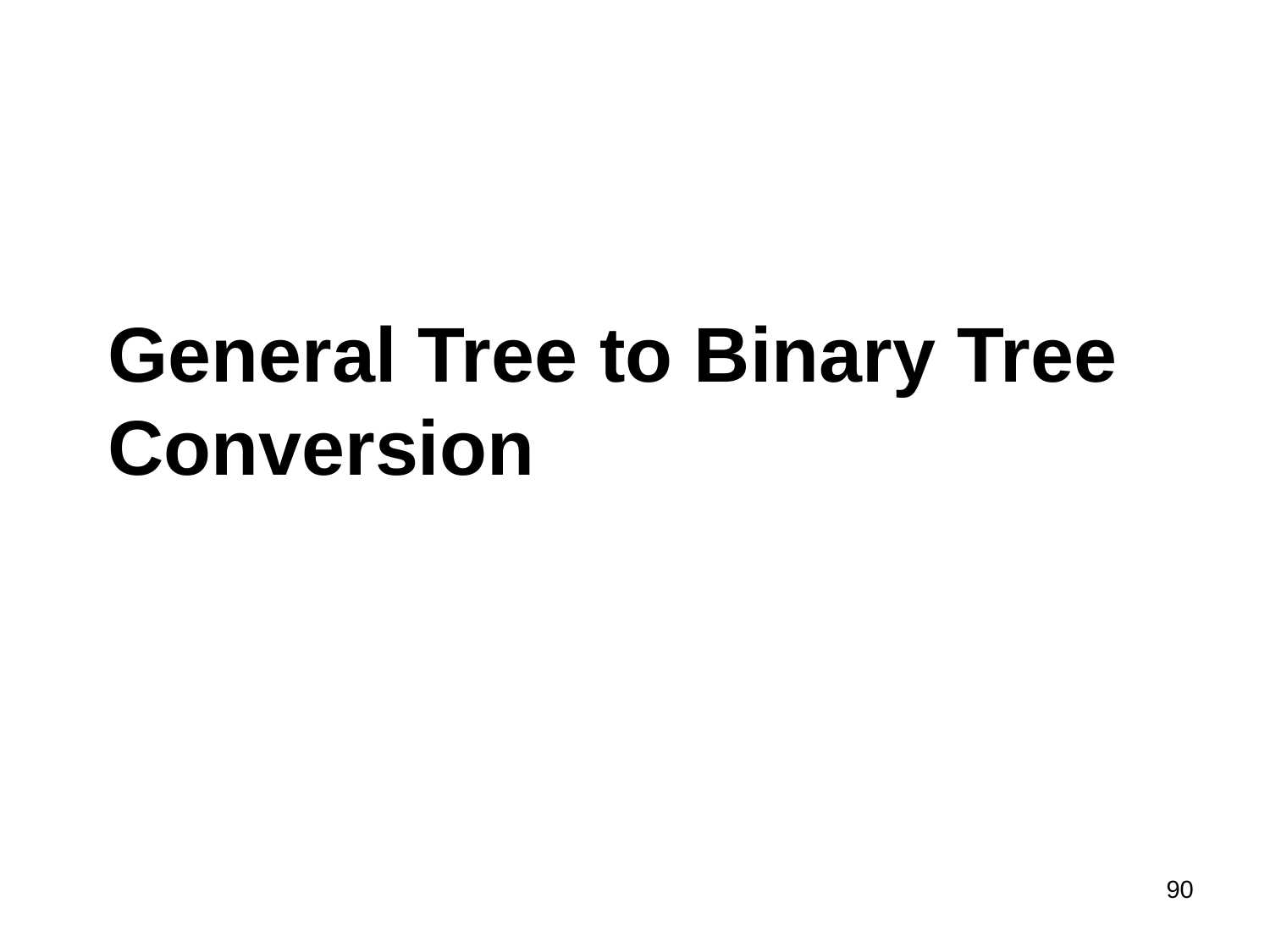

# General Tree to Binary Tree Conversion

90